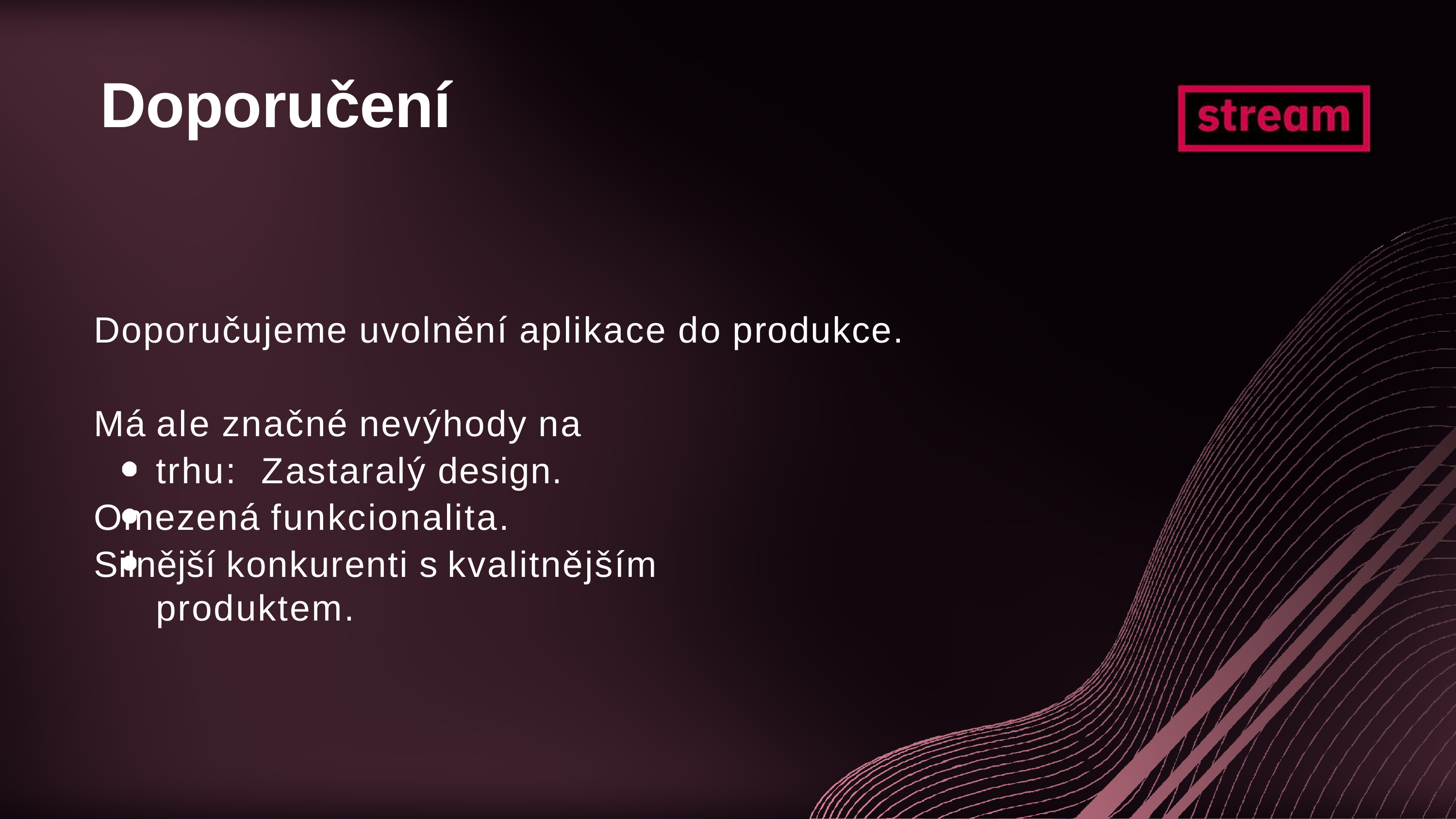

# Doporučení

Doporučujeme uvolnění aplikace do produkce.
Má ale značné nevýhody na trhu:  Zastaralý design.
Omezená funkcionalita.
Silnější konkurenti s kvalitnějším produktem.